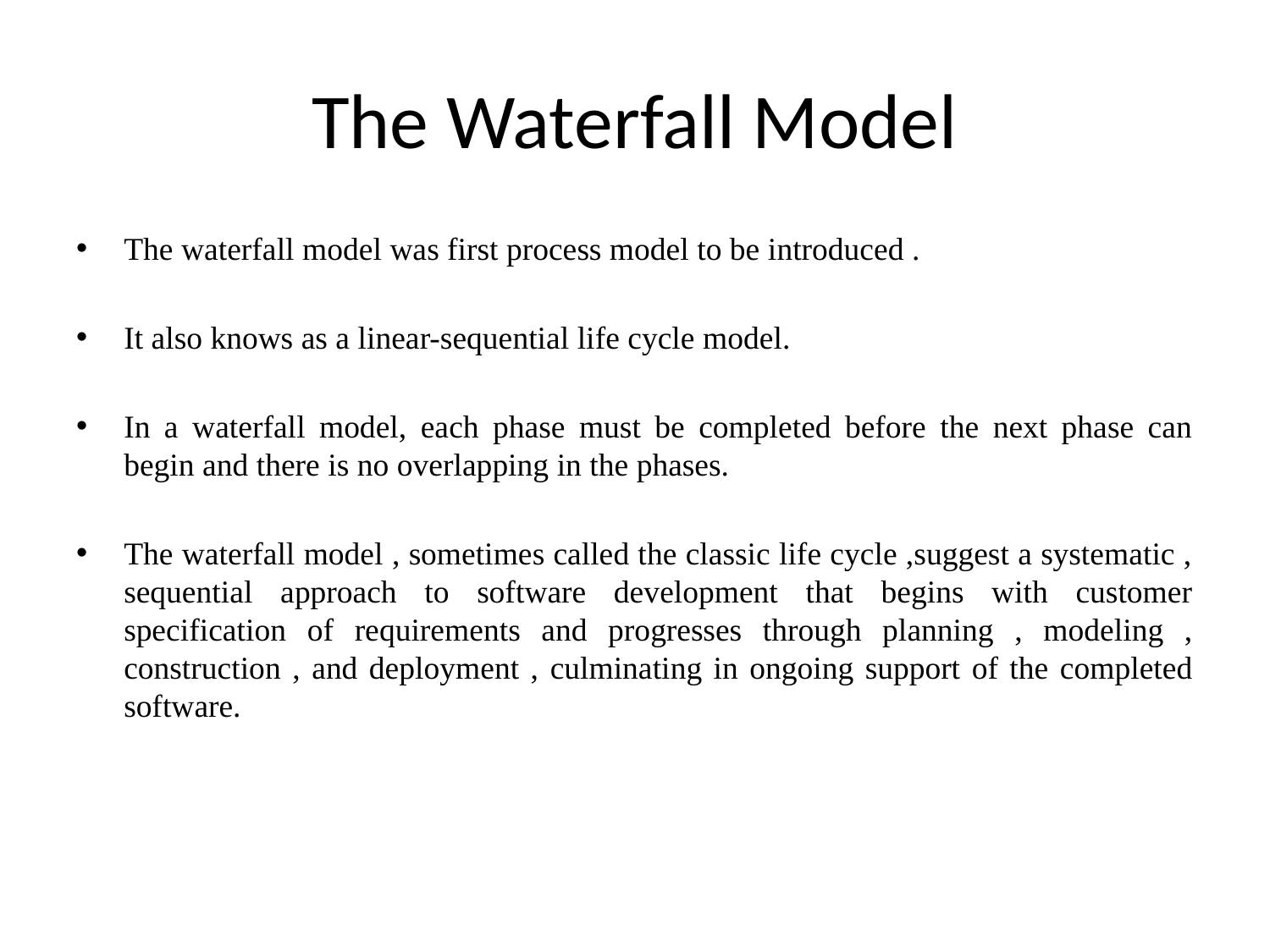

# The Waterfall Model
The waterfall model was first process model to be introduced .

It also knows as a linear-sequential life cycle model.

In a waterfall model, each phase must be completed before the next phase can begin and there is no overlapping in the phases.

The waterfall model , sometimes called the classic life cycle ,suggest a systematic , sequential approach to software development that begins with customer specification of requirements and progresses through planning , modeling , construction , and deployment , culminating in ongoing support of the completed software.